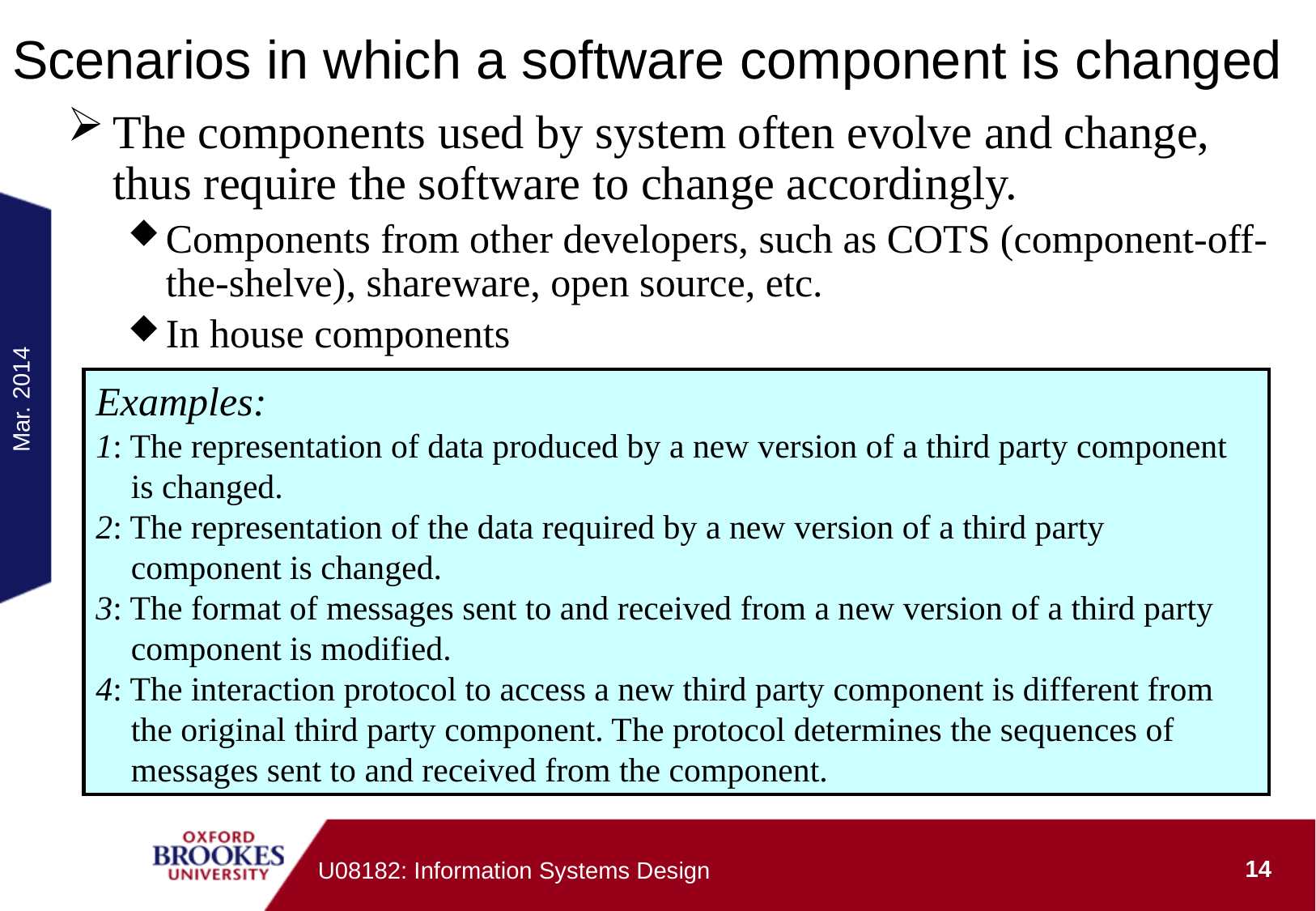

# Scenarios in which a software component is changed
The components used by system often evolve and change, thus require the software to change accordingly.
Components from other developers, such as COTS (component-off-the-shelve), shareware, open source, etc.
In house components
Examples:
1: The representation of data produced by a new version of a third party component is changed.
2: The representation of the data required by a new version of a third party component is changed.
3: The format of messages sent to and received from a new version of a third party component is modified.
4: The interaction protocol to access a new third party component is different from the original third party component. The protocol determines the sequences of messages sent to and received from the component.
Mar. 2014
14
U08182: Information Systems Design